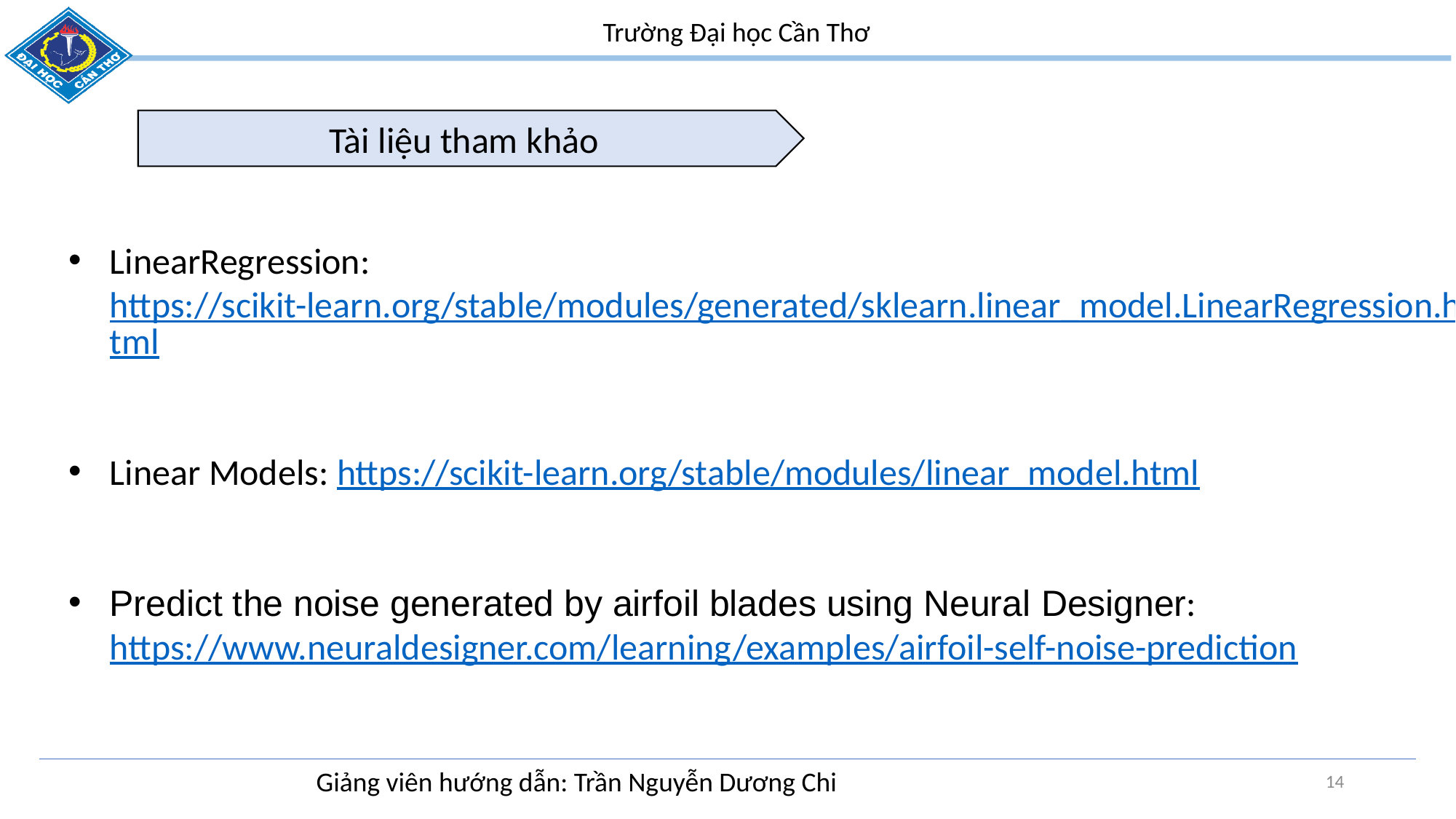

Tài liệu tham khảo
LinearRegression: https://scikit-learn.org/stable/modules/generated/sklearn.linear_model.LinearRegression.html

Linear Models: https://scikit-learn.org/stable/modules/linear_model.html

Predict the noise generated by airfoil blades using Neural Designer: https://www.neuraldesigner.com/learning/examples/airfoil-self-noise-prediction

14